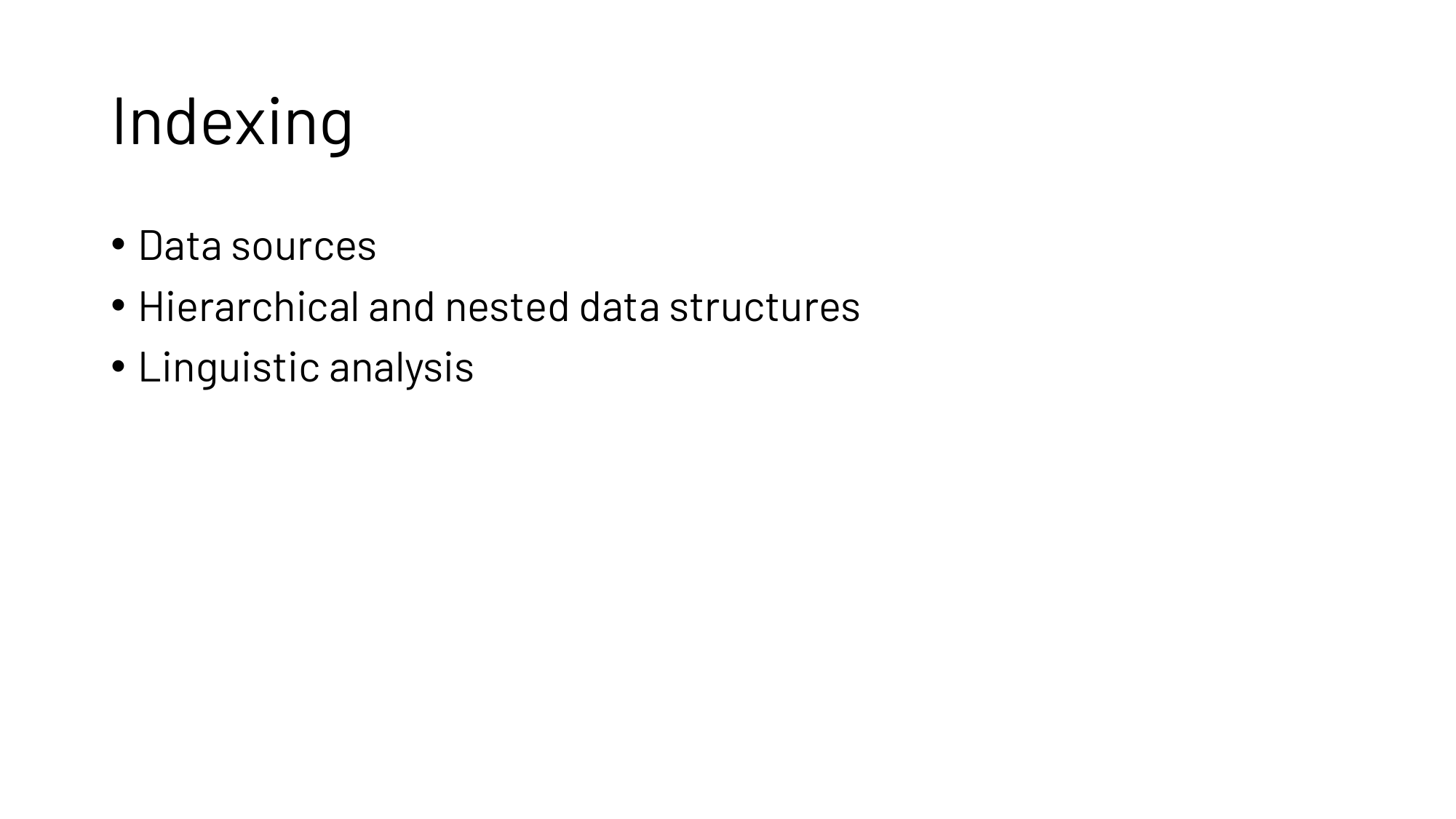

# Indexing
Data sources
Hierarchical and nested data structures
Linguistic analysis